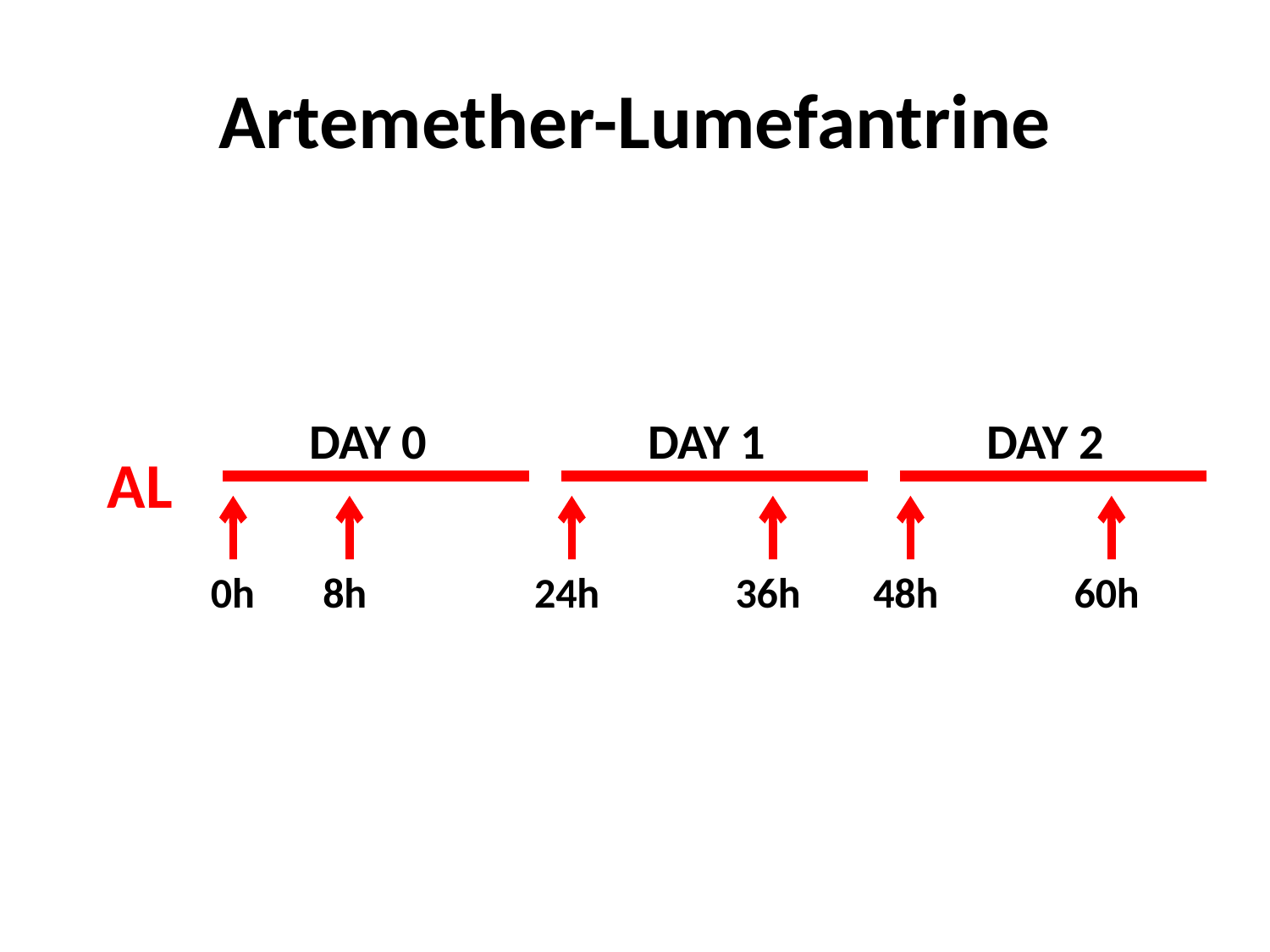

# Artemether-Lumefantrine
DAY 0
DAY 1
DAY 2
AL
8h
24h
36h
48h
60h
0h